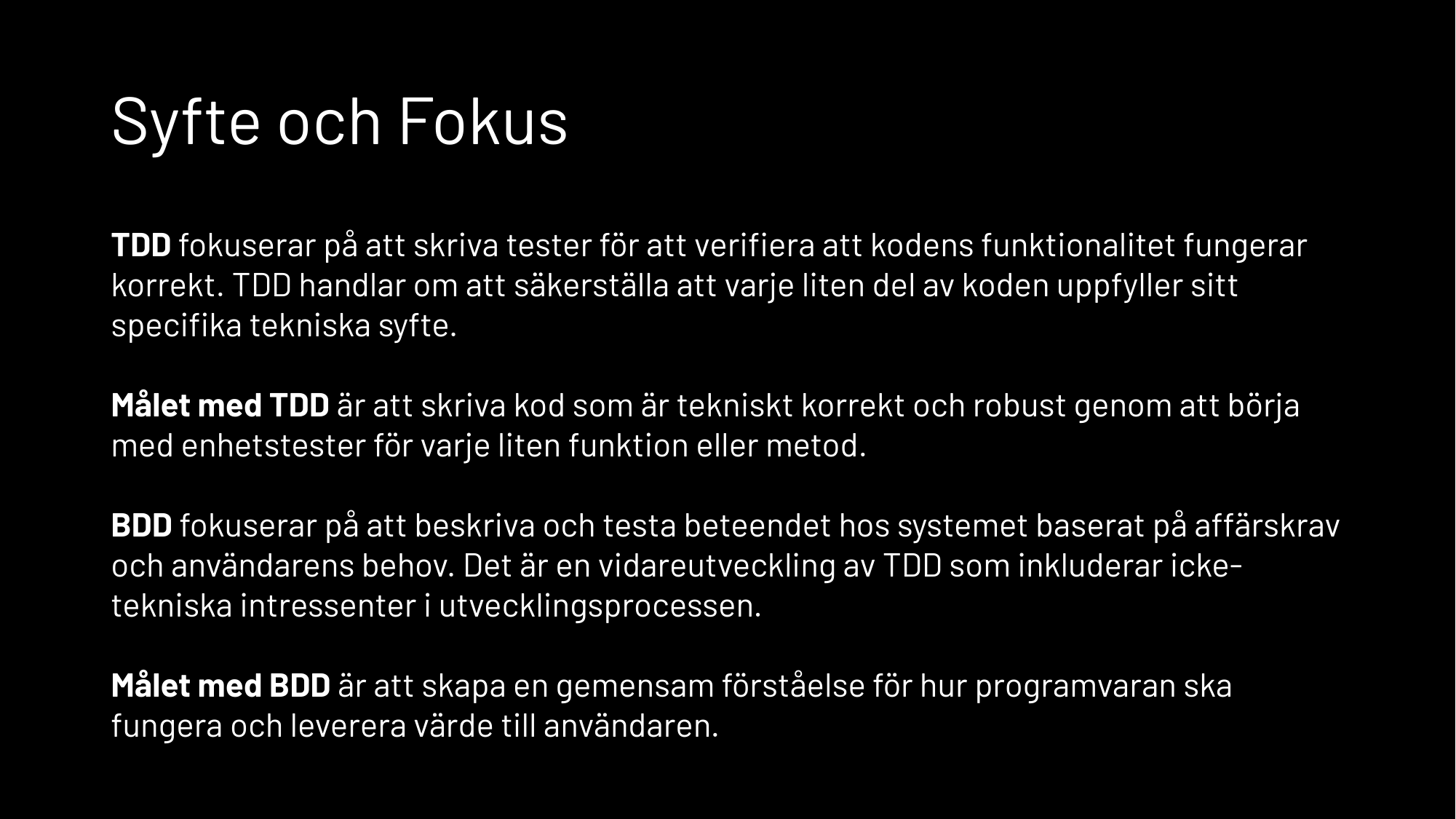

# Syfte och Fokus
TDD fokuserar på att skriva tester för att verifiera att kodens funktionalitet fungerar korrekt. TDD handlar om att säkerställa att varje liten del av koden uppfyller sitt specifika tekniska syfte.

Målet med TDD är att skriva kod som är tekniskt korrekt och robust genom att börja med enhetstester för varje liten funktion eller metod.

BDD fokuserar på att beskriva och testa beteendet hos systemet baserat på affärskrav och användarens behov. Det är en vidareutveckling av TDD som inkluderar icke-tekniska intressenter i utvecklingsprocessen.

Målet med BDD är att skapa en gemensam förståelse för hur programvaran ska fungera och leverera värde till användaren.